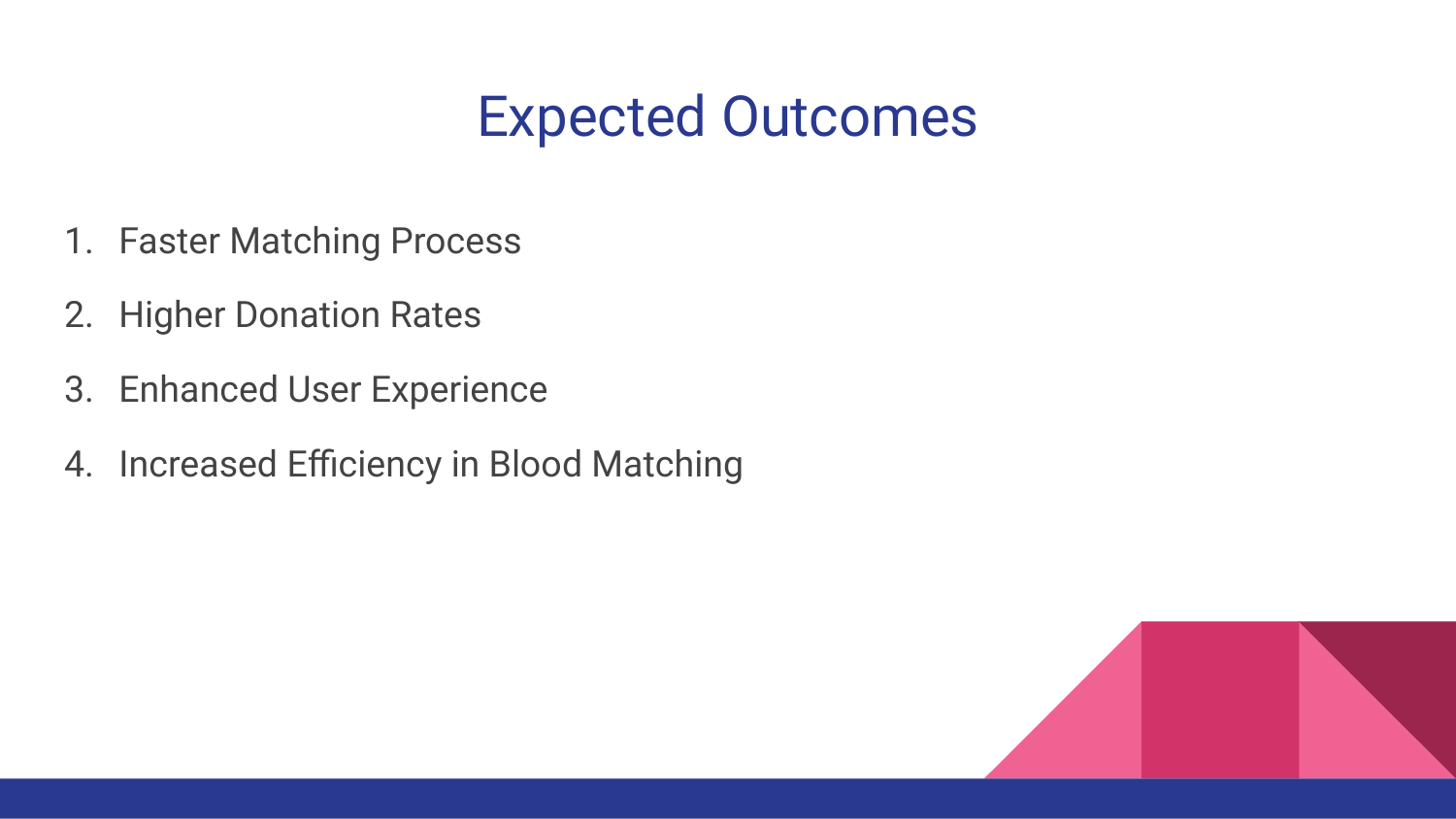

# Expected Outcomes
Faster Matching Process
Higher Donation Rates
Enhanced User Experience
Increased Efficiency in Blood Matching